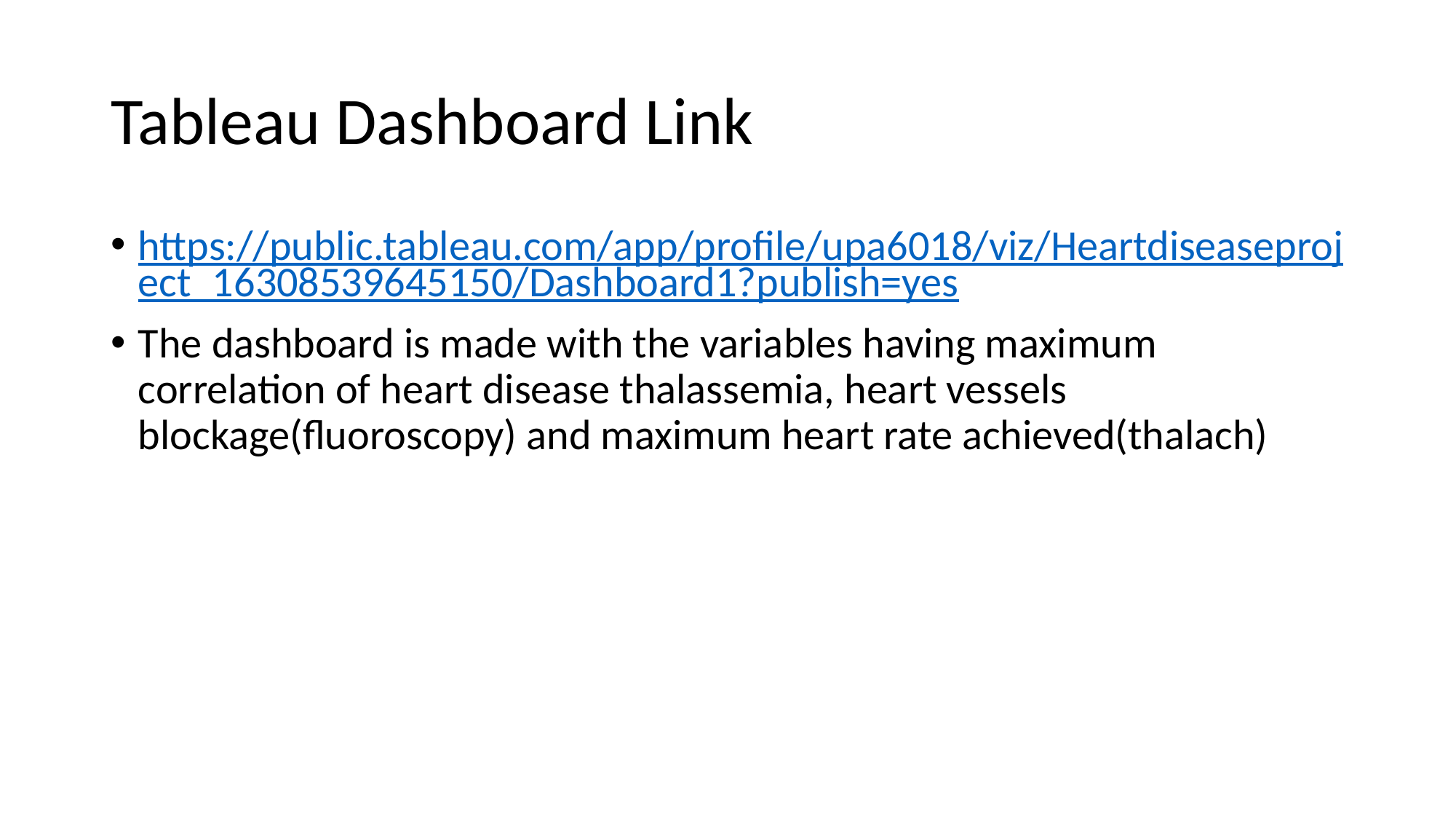

# Tableau Dashboard Link
https://public.tableau.com/app/profile/upa6018/viz/Heartdiseaseproject_16308539645150/Dashboard1?publish=yes
The dashboard is made with the variables having maximum correlation of heart disease thalassemia, heart vessels blockage(fluoroscopy) and maximum heart rate achieved(thalach)